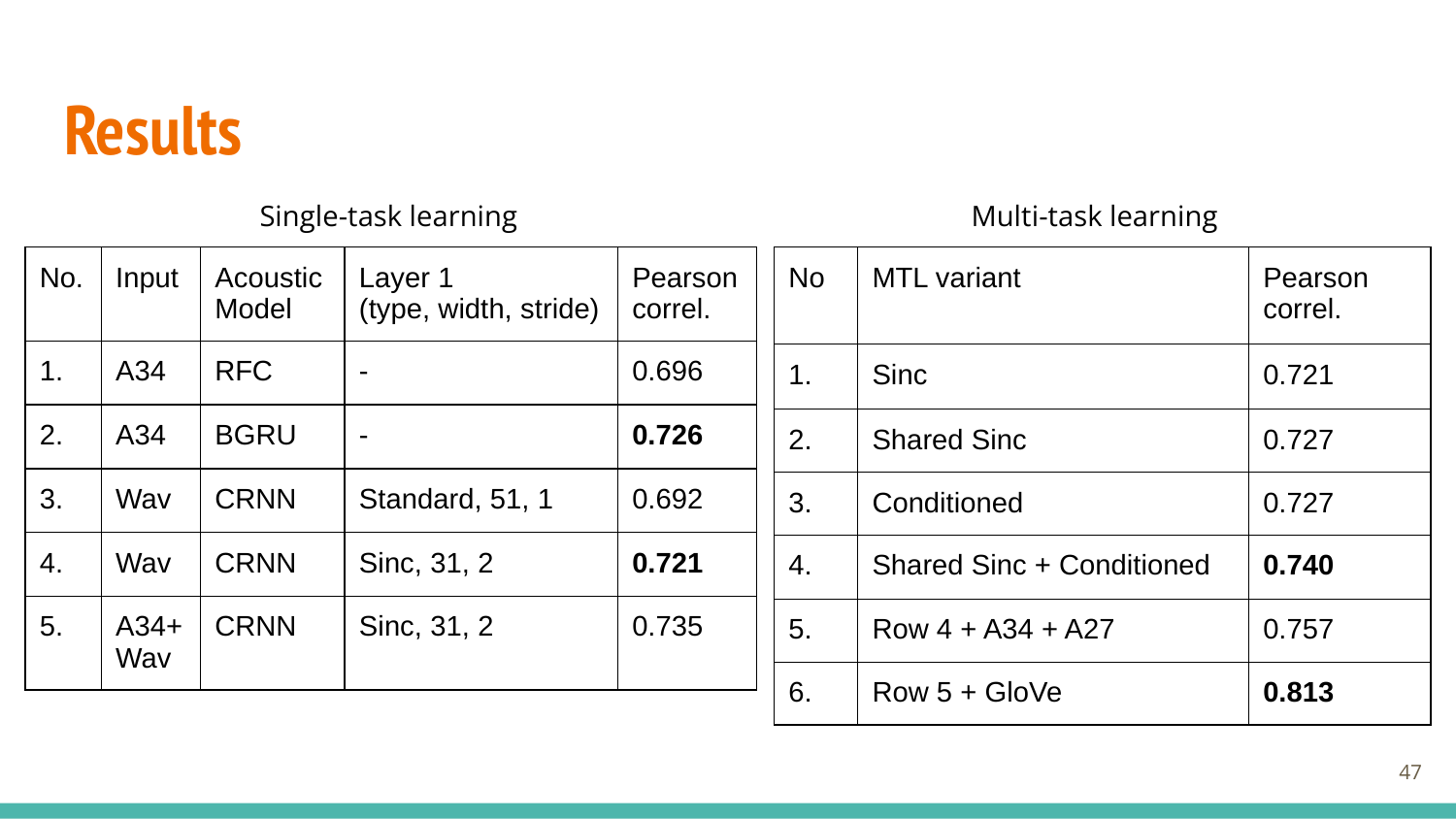

# Results
Single-task learning
Multi-task learning
| No. | Input | Acoustic Model | Layer 1 (type, width, stride) | Pearson correl. |
| --- | --- | --- | --- | --- |
| 1. | A34 | RFC | - | 0.696 |
| 2. | A34 | BGRU | - | 0.726 |
| 3. | Wav | CRNN | Standard, 51, 1 | 0.692 |
| 4. | Wav | CRNN | Sinc, 31, 2 | 0.721 |
| 5. | A34+ Wav | CRNN | Sinc, 31, 2 | 0.735 |
| No | MTL variant | Pearson correl. |
| --- | --- | --- |
| 1. | Sinc | 0.721 |
| 2. | Shared Sinc | 0.727 |
| 3. | Conditioned | 0.727 |
| 4. | Shared Sinc + Conditioned | 0.740 |
| 5. | Row 4 + A34 + A27 | 0.757 |
| 6. | Row 5 + GloVe | 0.813 |
47